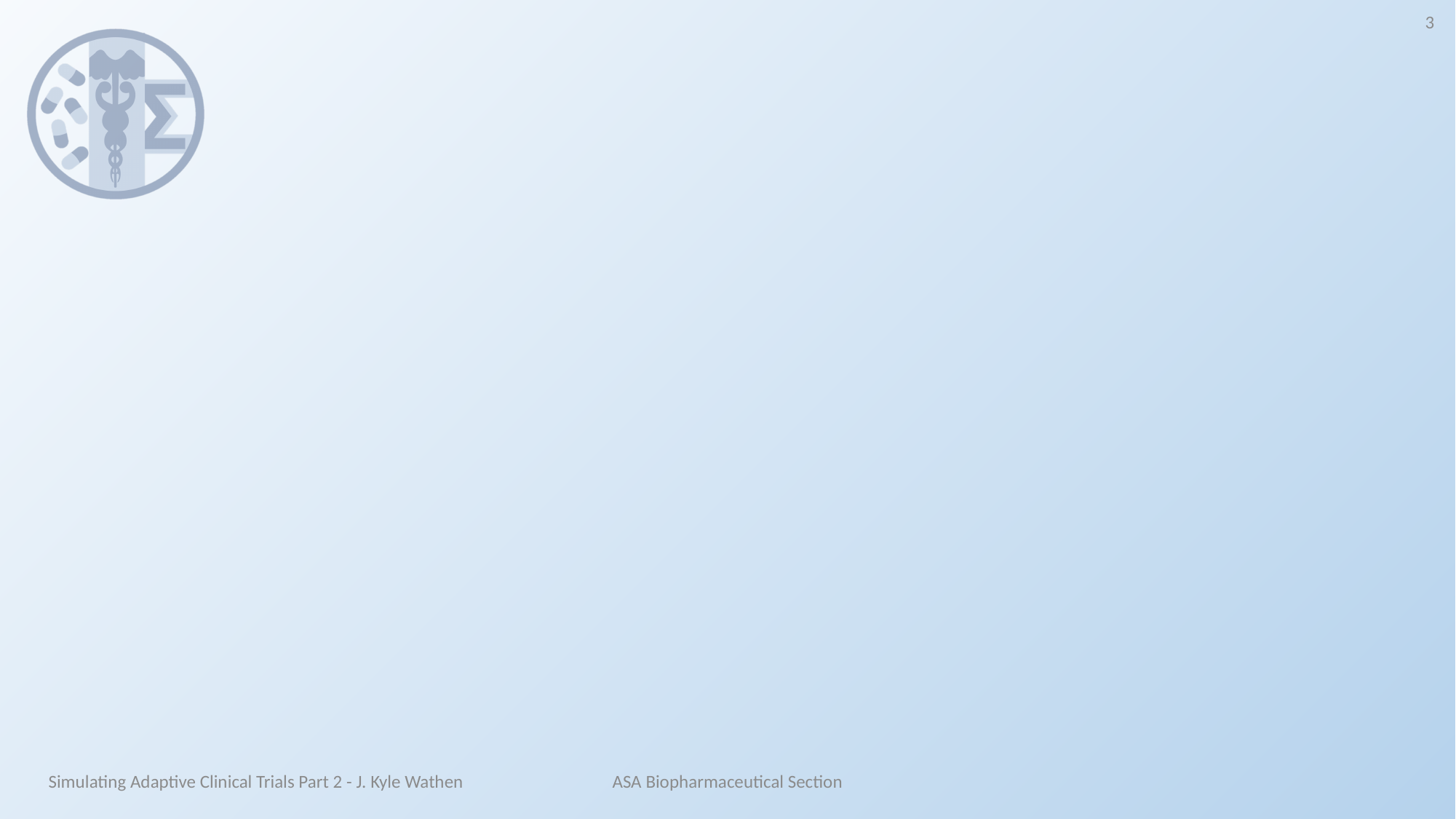

3
Simulating Adaptive Clinical Trials Part 2 - J. Kyle Wathen
ASA Biopharmaceutical Section